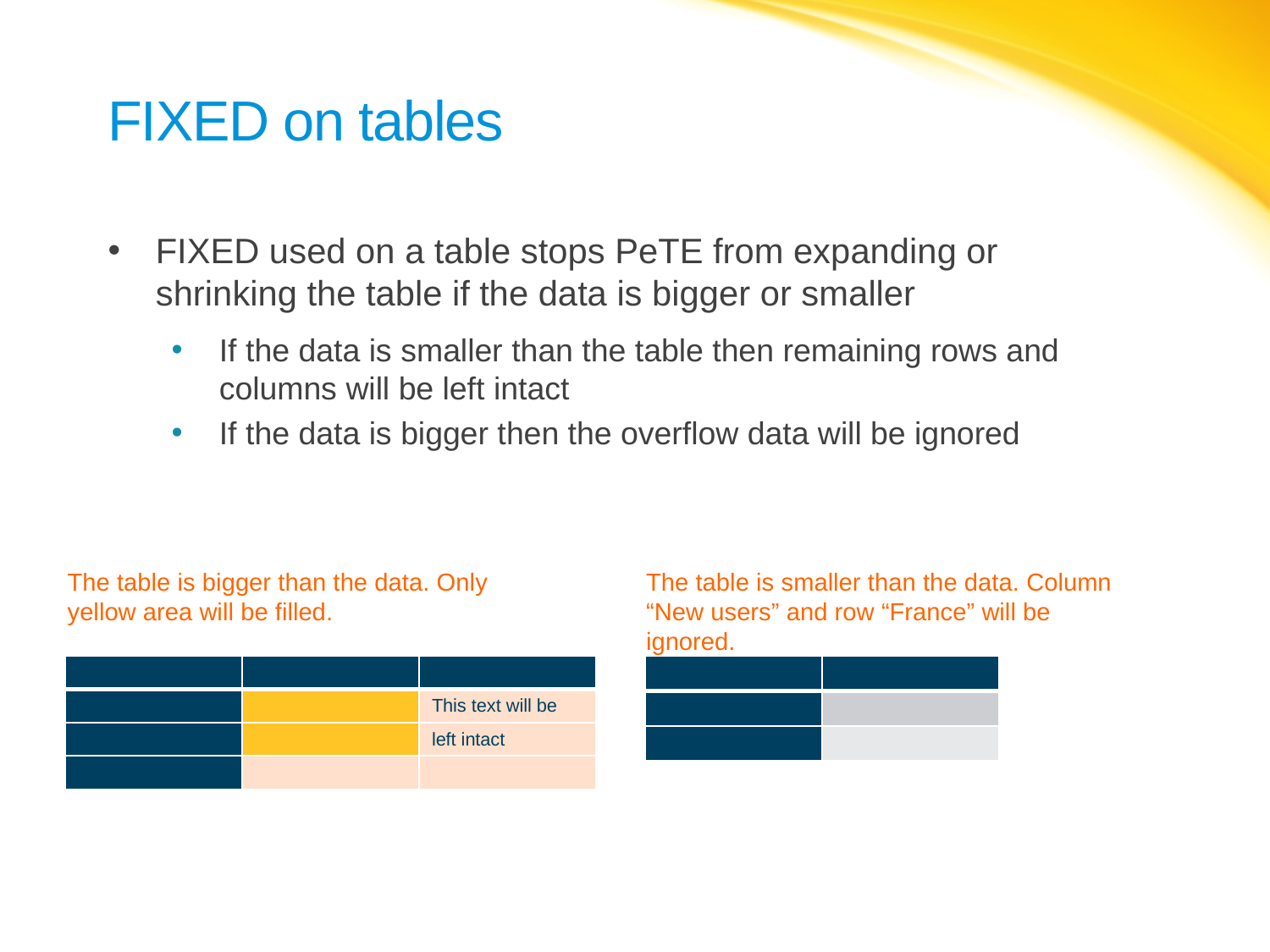

# FIXED on tables
FIXED used on a table stops PeTE from expanding or shrinking the table if the data is bigger or smaller
If the data is smaller than the table then remaining rows and columns will be left intact
If the data is bigger then the overflow data will be ignored
The table is bigger than the data. Only yellow area will be filled.
The table is smaller than the data. Column “New users” and row “France” will be ignored.
|  |  |  |
| --- | --- | --- |
|  |  | This text will be |
|  |  | left intact |
|  |  |  |
|  |  |
| --- | --- |
|  |  |
|  |  |